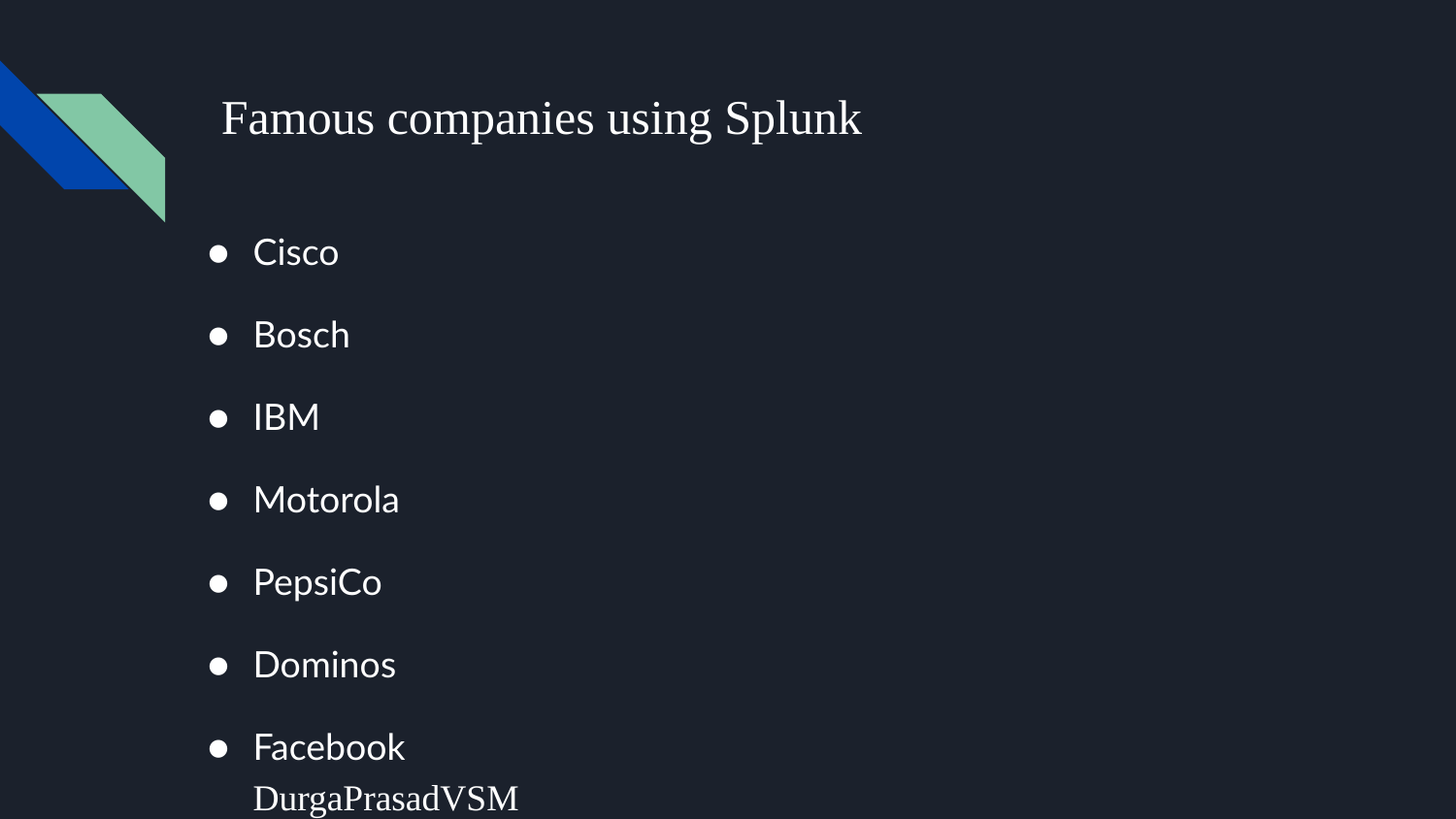

# Famous companies using Splunk
Cisco
Bosch
IBM
Motorola
PepsiCo
Dominos
Facebook					 DurgaPrasadVSM